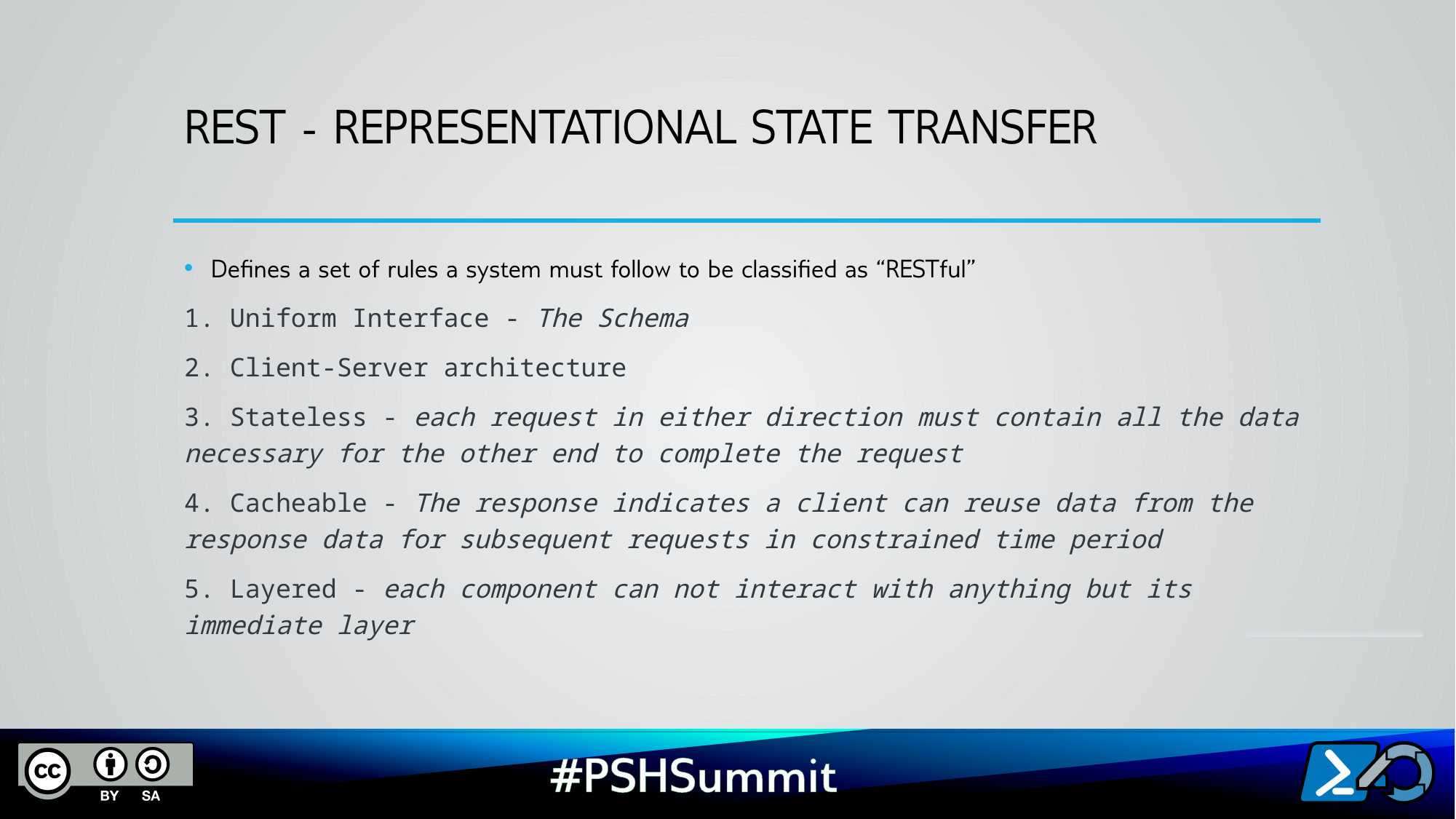

# REST - REpresentational State Transfer
Defines a set of rules a system must follow to be classified as “RESTful”
1. Uniform Interface - The Schema
2. Client-Server architecture
3. Stateless - each request in either direction must contain all the data necessary for the other end to complete the request
4. Cacheable - The response indicates a client can reuse data from the response data for subsequent requests in constrained time period
5. Layered - each component can not interact with anything but its immediate layer